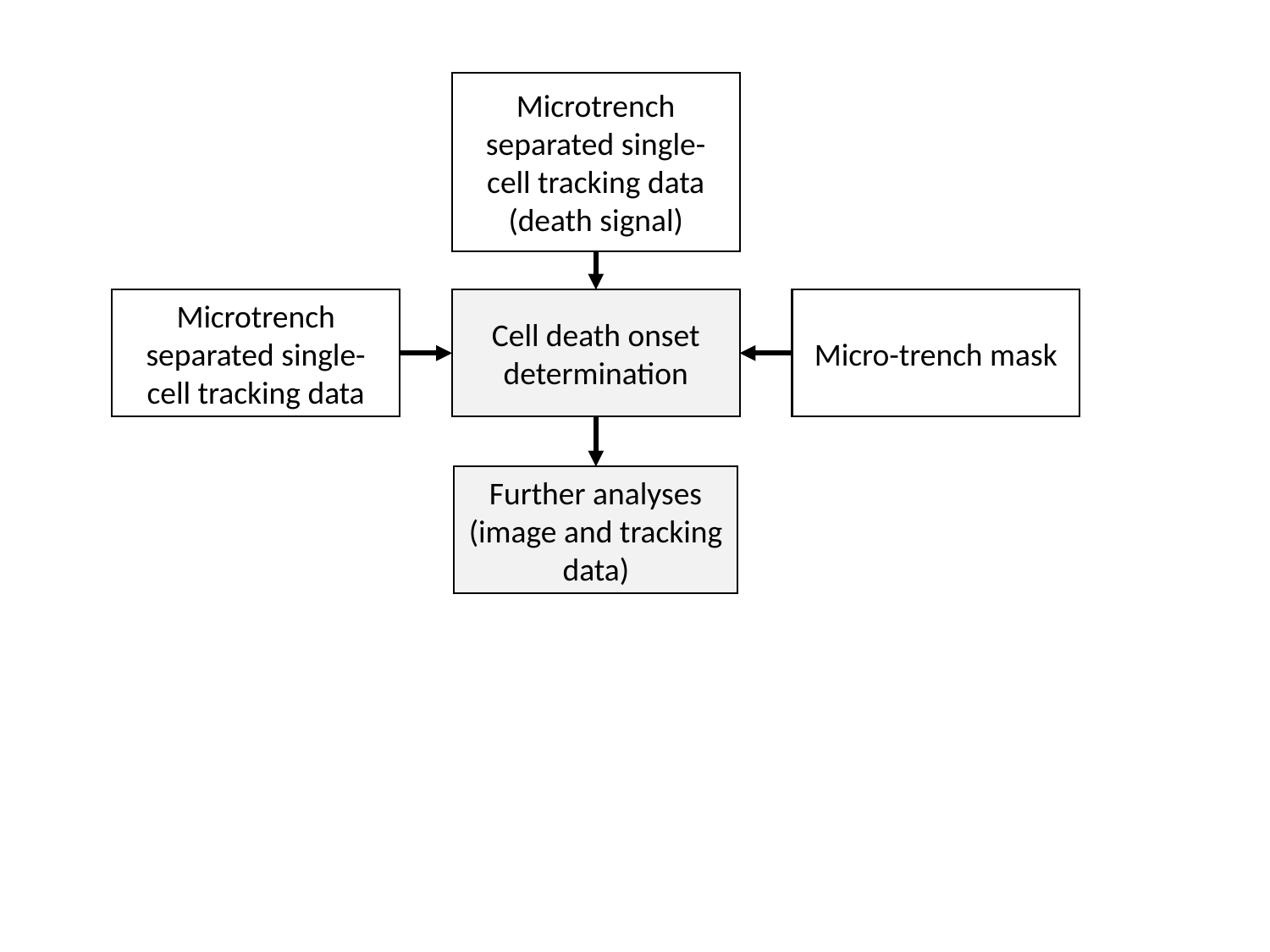

Microtrench separated single-cell tracking data (death signal)
Micro-trench mask
Microtrench separated single-cell tracking data
Cell death onset determination
Further analyses (image and tracking data)